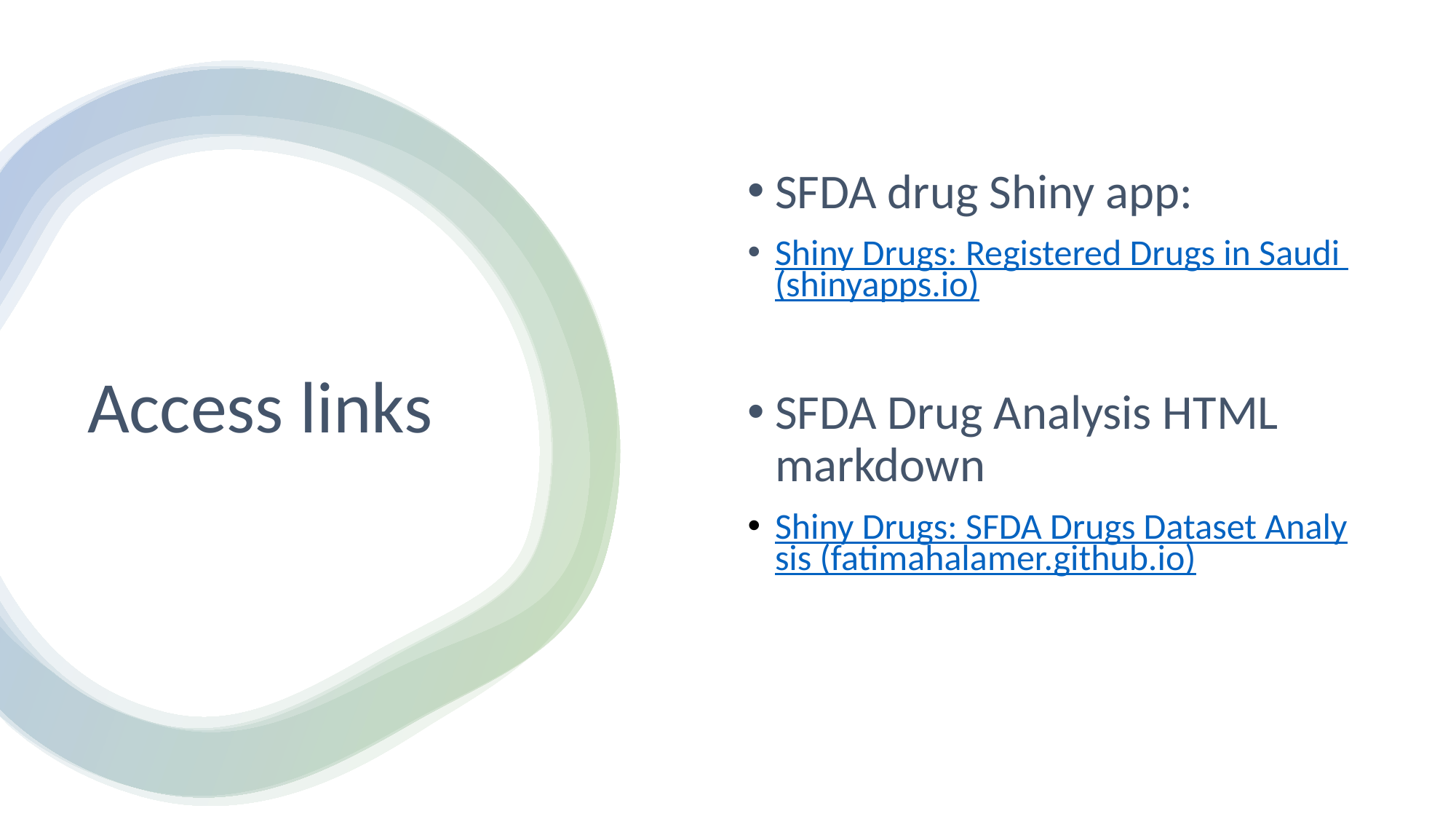

SFDA drug Shiny app:
Shiny Drugs: Registered Drugs in Saudi (shinyapps.io)

SFDA Drug Analysis HTML markdown
Shiny Drugs: SFDA Drugs Dataset Analysis (fatimahalamer.github.io)

# Access links